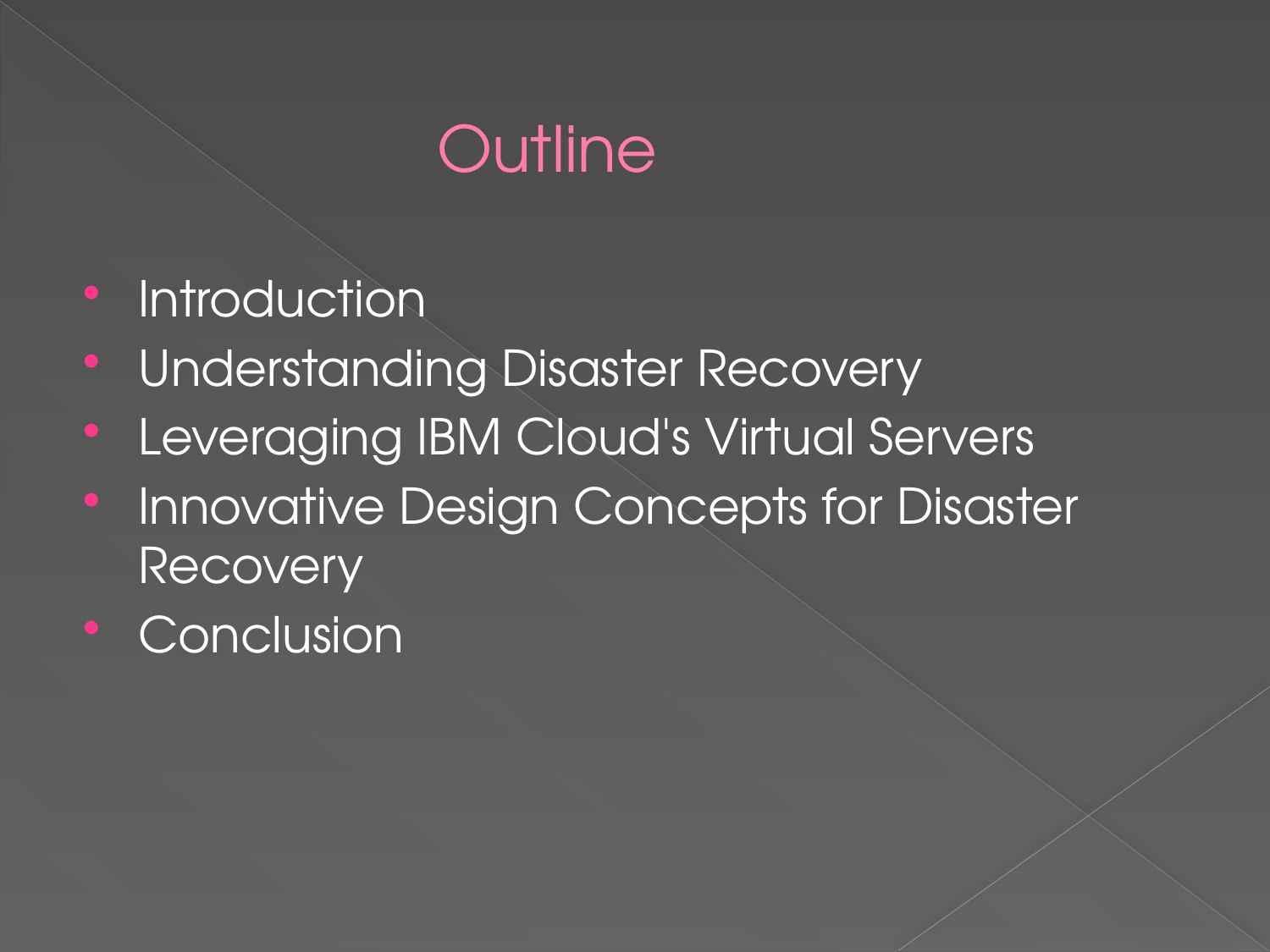

# Outline
Introduction
Understanding Disaster Recovery
Leveraging IBM Cloud's Virtual Servers
Innovative Design Concepts for Disaster Recovery
Conclusion